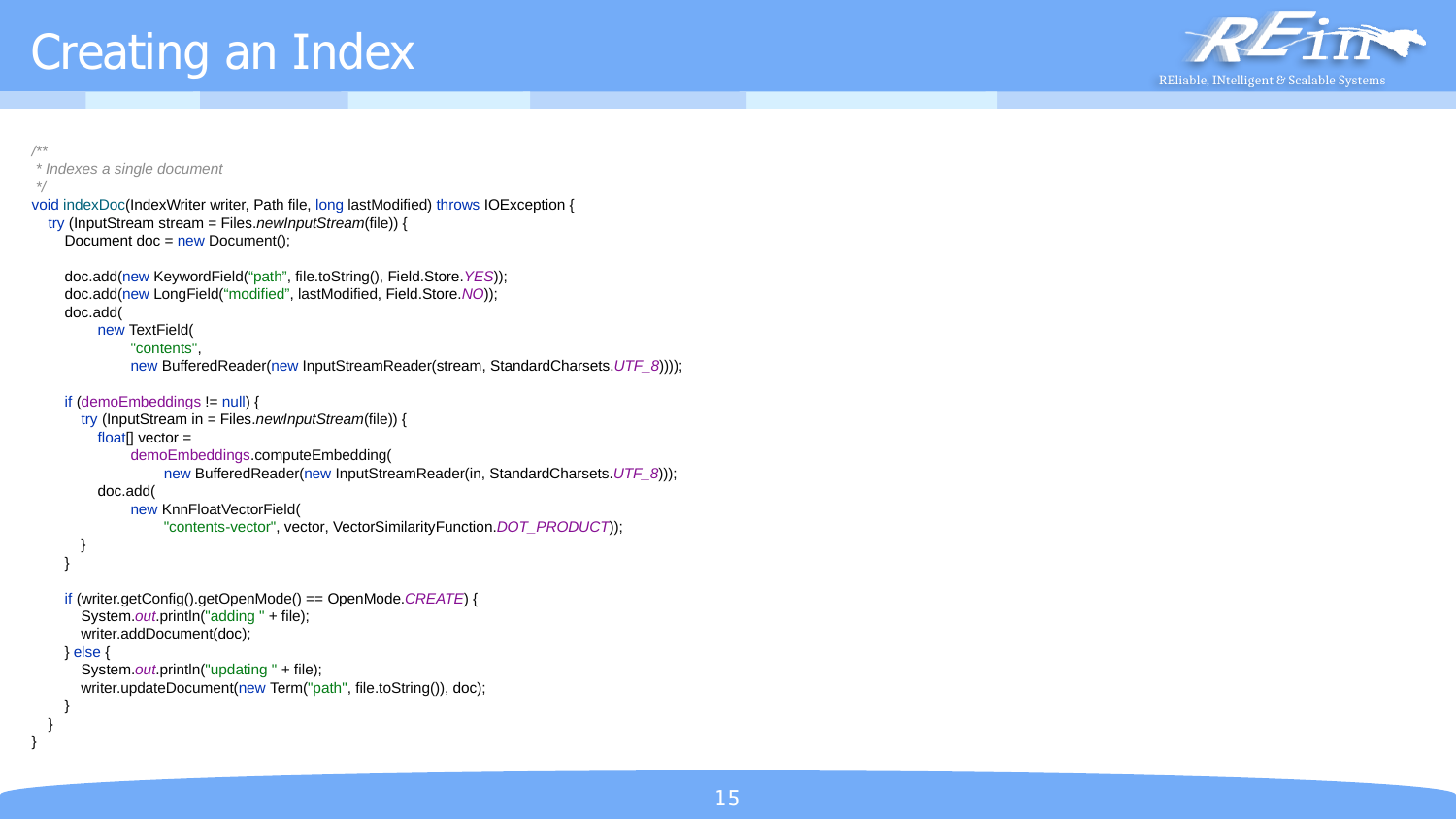

# Creating an Index
/**
 * Indexes a single document
 */
void indexDoc(IndexWriter writer, Path file, long lastModified) throws IOException {
    try (InputStream stream = Files.newInputStream(file)) {
        Document doc = new Document();
        doc.add(new KeywordField(“path”, file.toString(), Field.Store.YES));
        doc.add(new LongField(“modified”, lastModified, Field.Store.NO));
        doc.add(
                new TextField(
                        "contents",
                        new BufferedReader(new InputStreamReader(stream, StandardCharsets.UTF_8))));
        if (demoEmbeddings != null) {
            try (InputStream in = Files.newInputStream(file)) {
                float[] vector =
                        demoEmbeddings.computeEmbedding(
                                new BufferedReader(new InputStreamReader(in, StandardCharsets.UTF_8)));
                doc.add(
                        new KnnFloatVectorField(
                                "contents-vector", vector, VectorSimilarityFunction.DOT_PRODUCT));
            }
        }
        if (writer.getConfig().getOpenMode() == OpenMode.CREATE) {
            System.out.println("adding " + file);
            writer.addDocument(doc);
        } else {
            System.out.println("updating " + file);
            writer.updateDocument(new Term("path", file.toString()), doc);
        }
    }
}
15